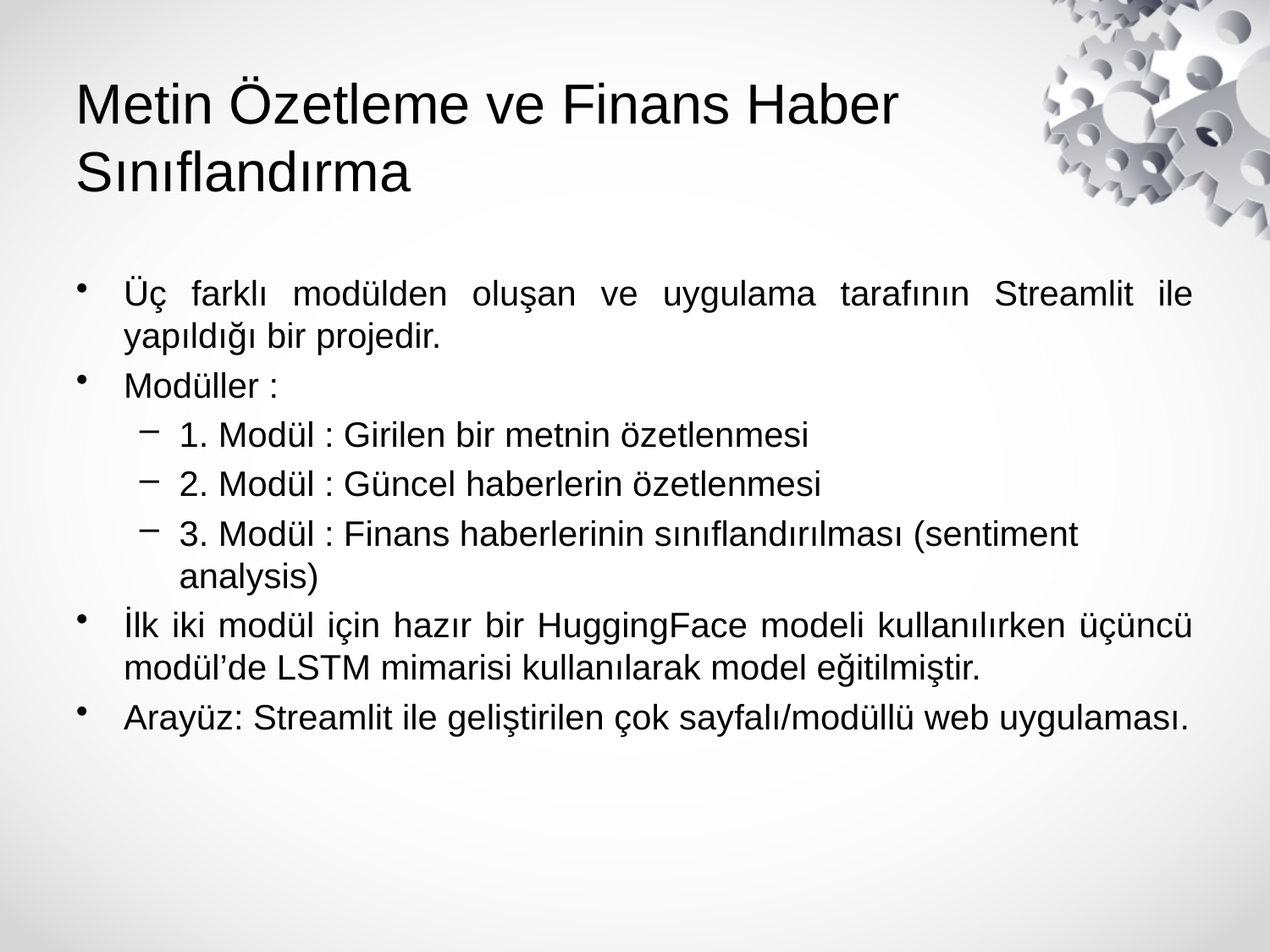

# Metin Özetleme ve Finans Haber Sınıflandırma
Üç farklı modülden oluşan ve uygulama tarafının Streamlit ile yapıldığı bir projedir.
Modüller :
1. Modül : Girilen bir metnin özetlenmesi
2. Modül : Güncel haberlerin özetlenmesi
3. Modül : Finans haberlerinin sınıflandırılması (sentiment analysis)
İlk iki modül için hazır bir HuggingFace modeli kullanılırken üçüncü modül’de LSTM mimarisi kullanılarak model eğitilmiştir.
Arayüz: Streamlit ile geliştirilen çok sayfalı/modüllü web uygulaması.